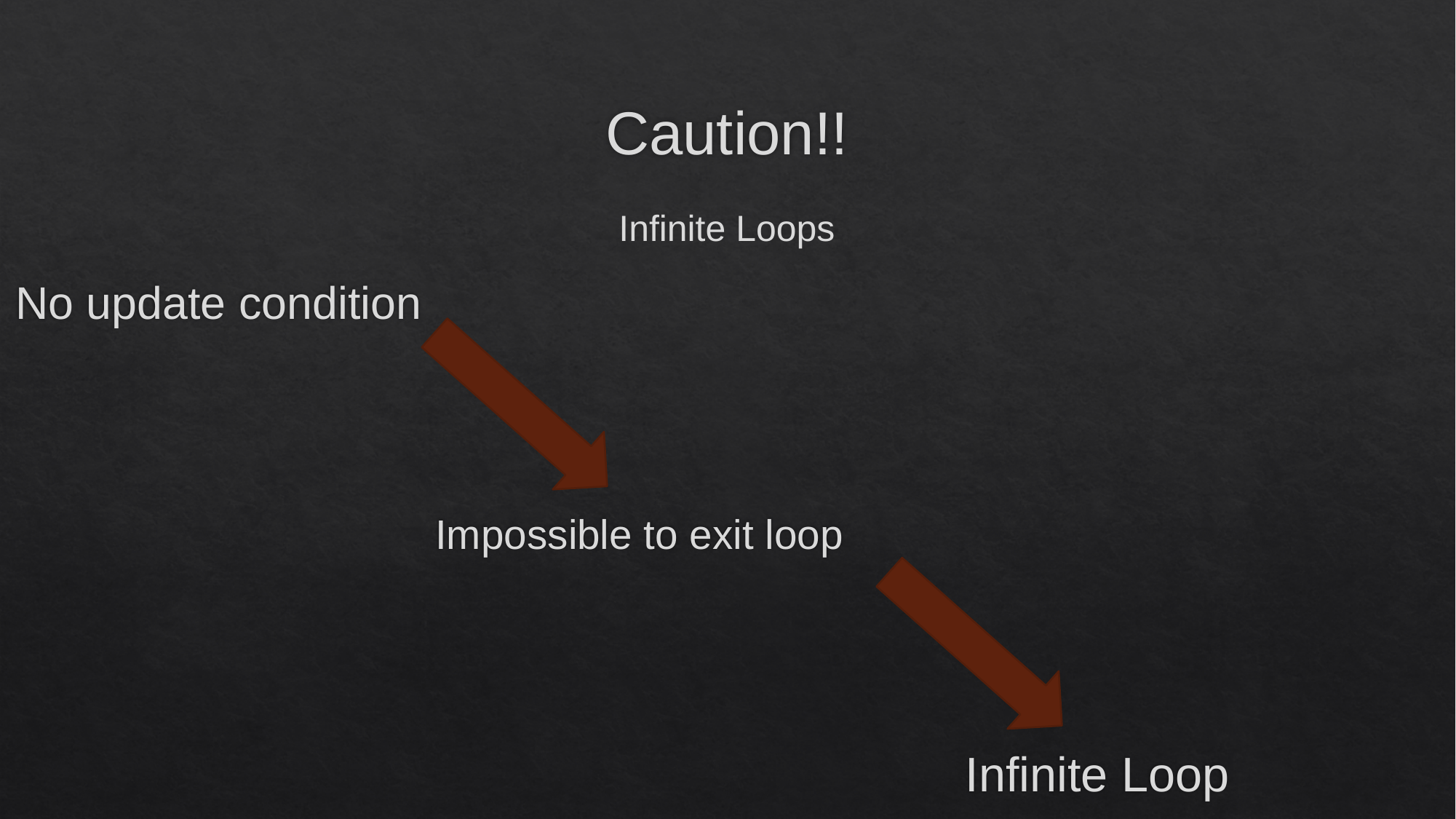

# Caution!!
Infinite Loops
No update condition

Impossible to exit loop

Infinite Loop